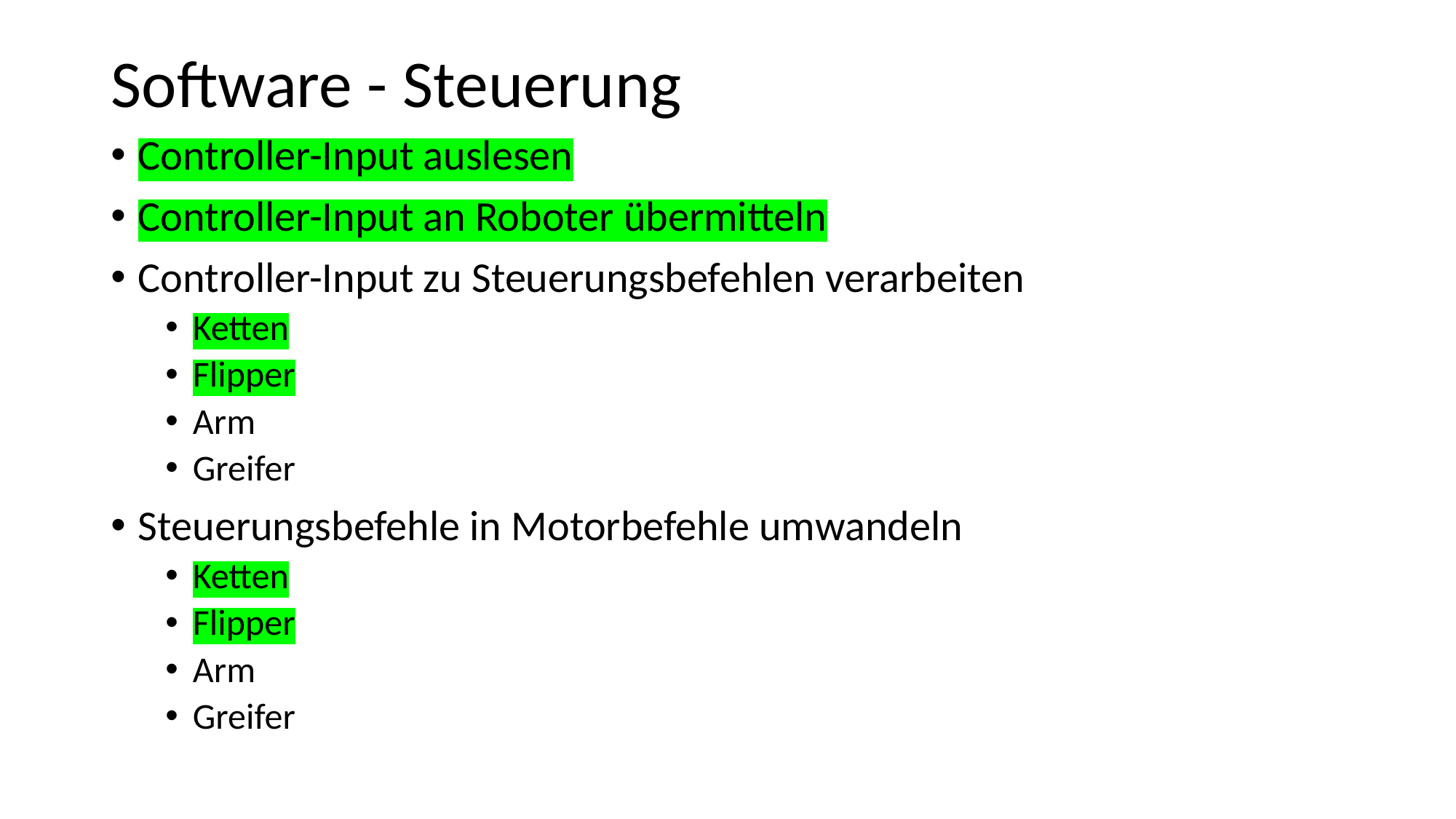

# Software - Steuerung
Controller-Input auslesen
Controller-Input an Roboter übermitteln
Controller-Input zu Steuerungsbefehlen verarbeiten
Ketten
Flipper
Arm
Greifer
Steuerungsbefehle in Motorbefehle umwandeln
Ketten
Flipper
Arm
Greifer